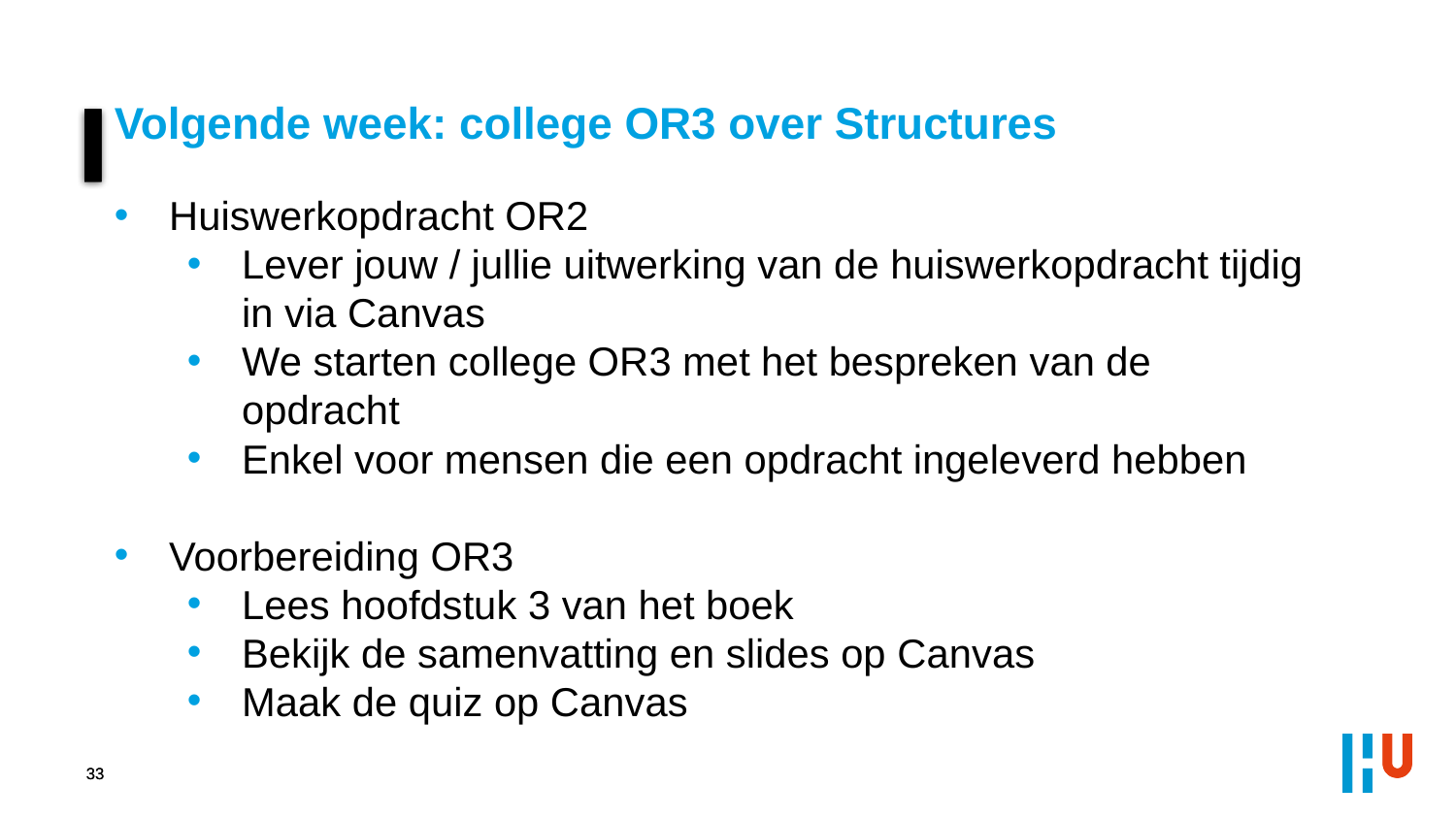

Volgende week: college OR3 over Structures
Huiswerkopdracht OR2
Lever jouw / jullie uitwerking van de huiswerkopdracht tijdig in via Canvas
We starten college OR3 met het bespreken van de opdracht
Enkel voor mensen die een opdracht ingeleverd hebben

Voorbereiding OR3
Lees hoofdstuk 3 van het boek
Bekijk de samenvatting en slides op Canvas
Maak de quiz op Canvas